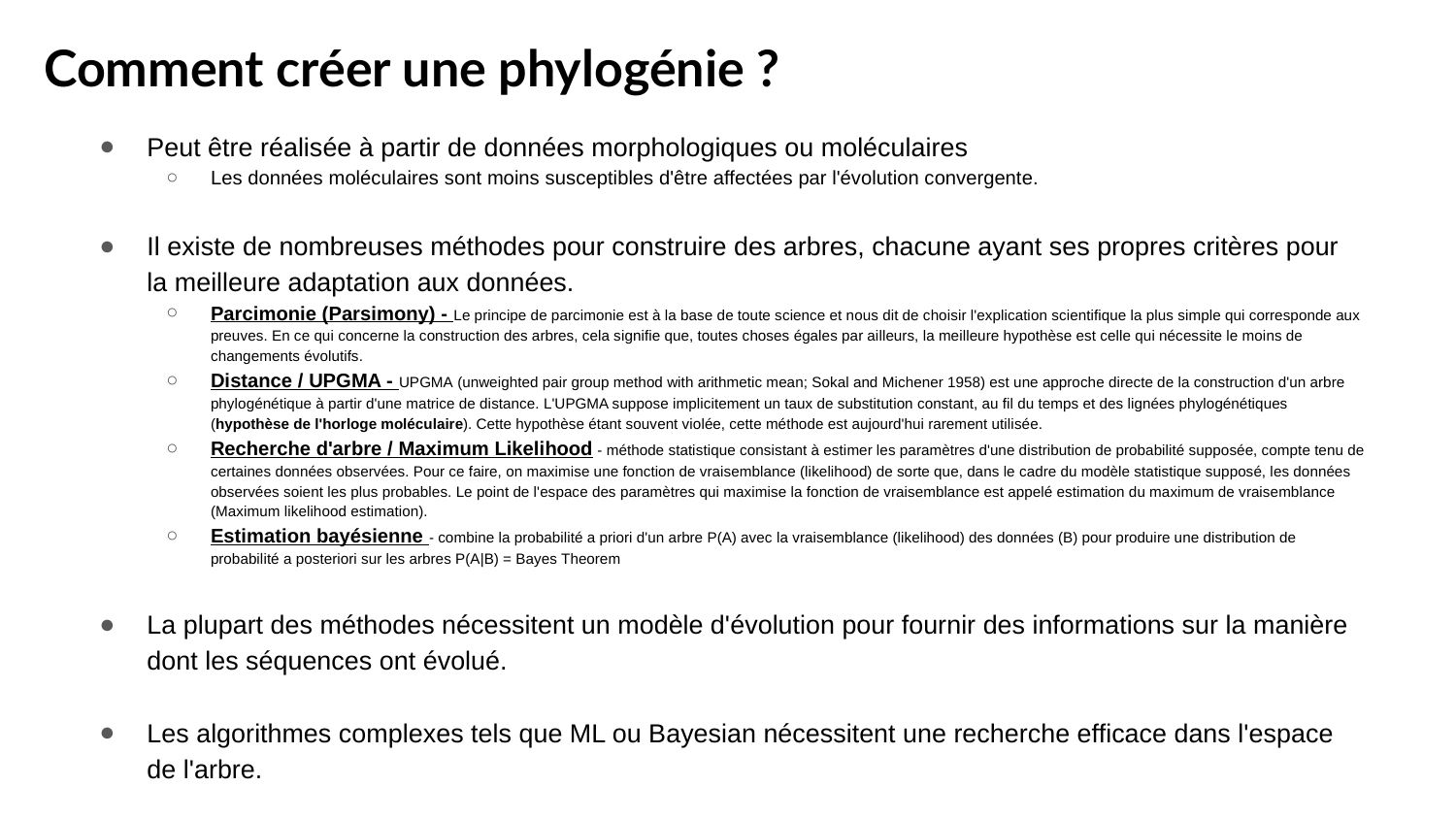

Comment créer une phylogénie ?
Peut être réalisée à partir de données morphologiques ou moléculaires
Les données moléculaires sont moins susceptibles d'être affectées par l'évolution convergente.

Il existe de nombreuses méthodes pour construire des arbres, chacune ayant ses propres critères pour la meilleure adaptation aux données.
Parcimonie (Parsimony) - Le principe de parcimonie est à la base de toute science et nous dit de choisir l'explication scientifique la plus simple qui corresponde aux preuves. En ce qui concerne la construction des arbres, cela signifie que, toutes choses égales par ailleurs, la meilleure hypothèse est celle qui nécessite le moins de changements évolutifs.
Distance / UPGMA - UPGMA (unweighted pair group method with arithmetic mean; Sokal and Michener 1958) est une approche directe de la construction d'un arbre phylogénétique à partir d'une matrice de distance. L'UPGMA suppose implicitement un taux de substitution constant, au fil du temps et des lignées phylogénétiques (hypothèse de l'horloge moléculaire). Cette hypothèse étant souvent violée, cette méthode est aujourd'hui rarement utilisée.
Recherche d'arbre / Maximum Likelihood - méthode statistique consistant à estimer les paramètres d'une distribution de probabilité supposée, compte tenu de certaines données observées. Pour ce faire, on maximise une fonction de vraisemblance (likelihood) de sorte que, dans le cadre du modèle statistique supposé, les données observées soient les plus probables. Le point de l'espace des paramètres qui maximise la fonction de vraisemblance est appelé estimation du maximum de vraisemblance (Maximum likelihood estimation).
Estimation bayésienne - combine la probabilité a priori d'un arbre P(A) avec la vraisemblance (likelihood) des données (B) pour produire une distribution de probabilité a posteriori sur les arbres P(A|B) = Bayes Theorem

La plupart des méthodes nécessitent un modèle d'évolution pour fournir des informations sur la manière dont les séquences ont évolué.

Les algorithmes complexes tels que ML ou Bayesian nécessitent une recherche efficace dans l'espace de l'arbre.